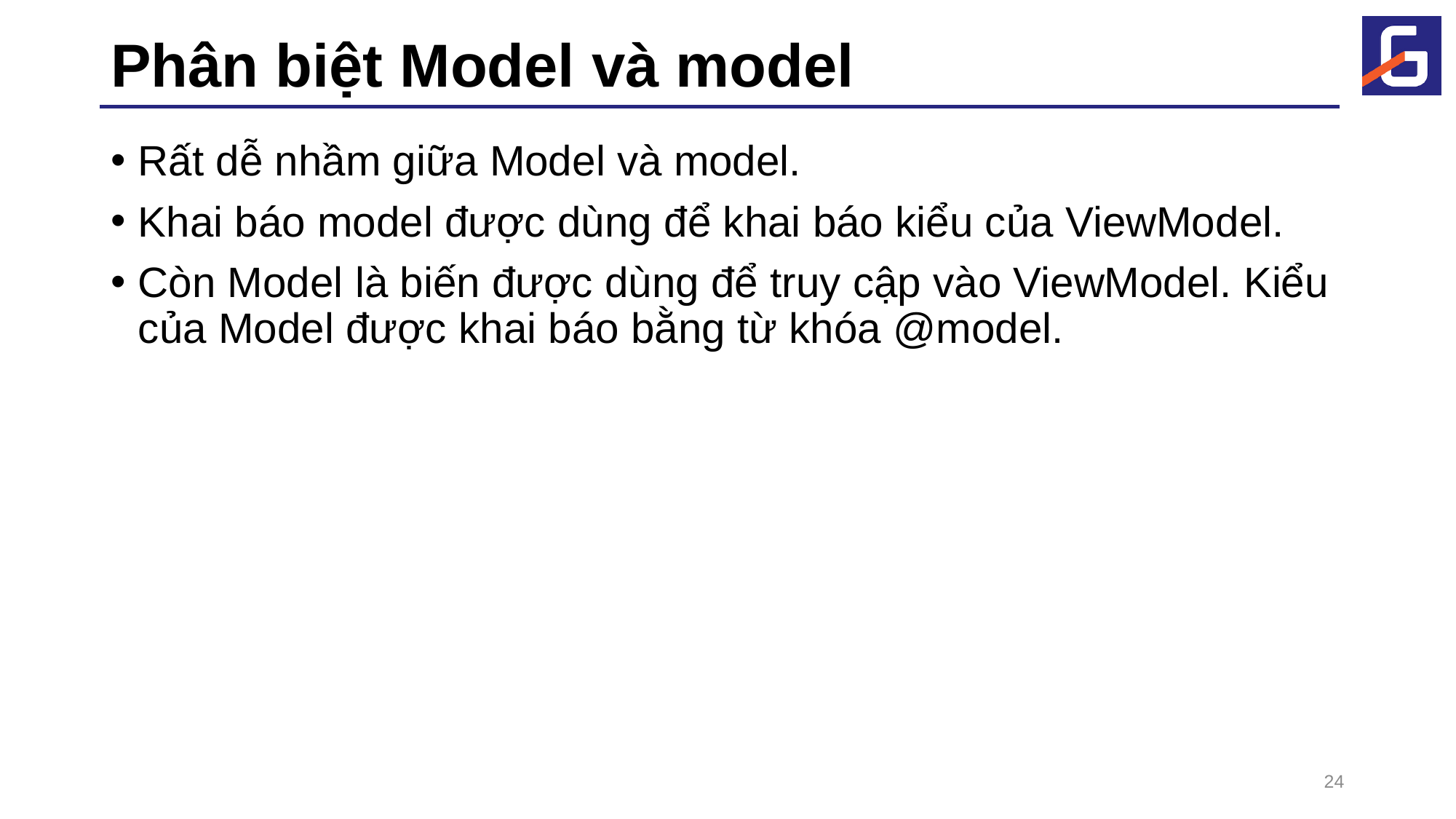

# Phân biệt Model và model
Rất dễ nhầm giữa Model và model.
Khai báo model được dùng để khai báo kiểu của ViewModel.
Còn Model là biến được dùng để truy cập vào ViewModel. Kiểu của Model được khai báo bằng từ khóa @model.
24